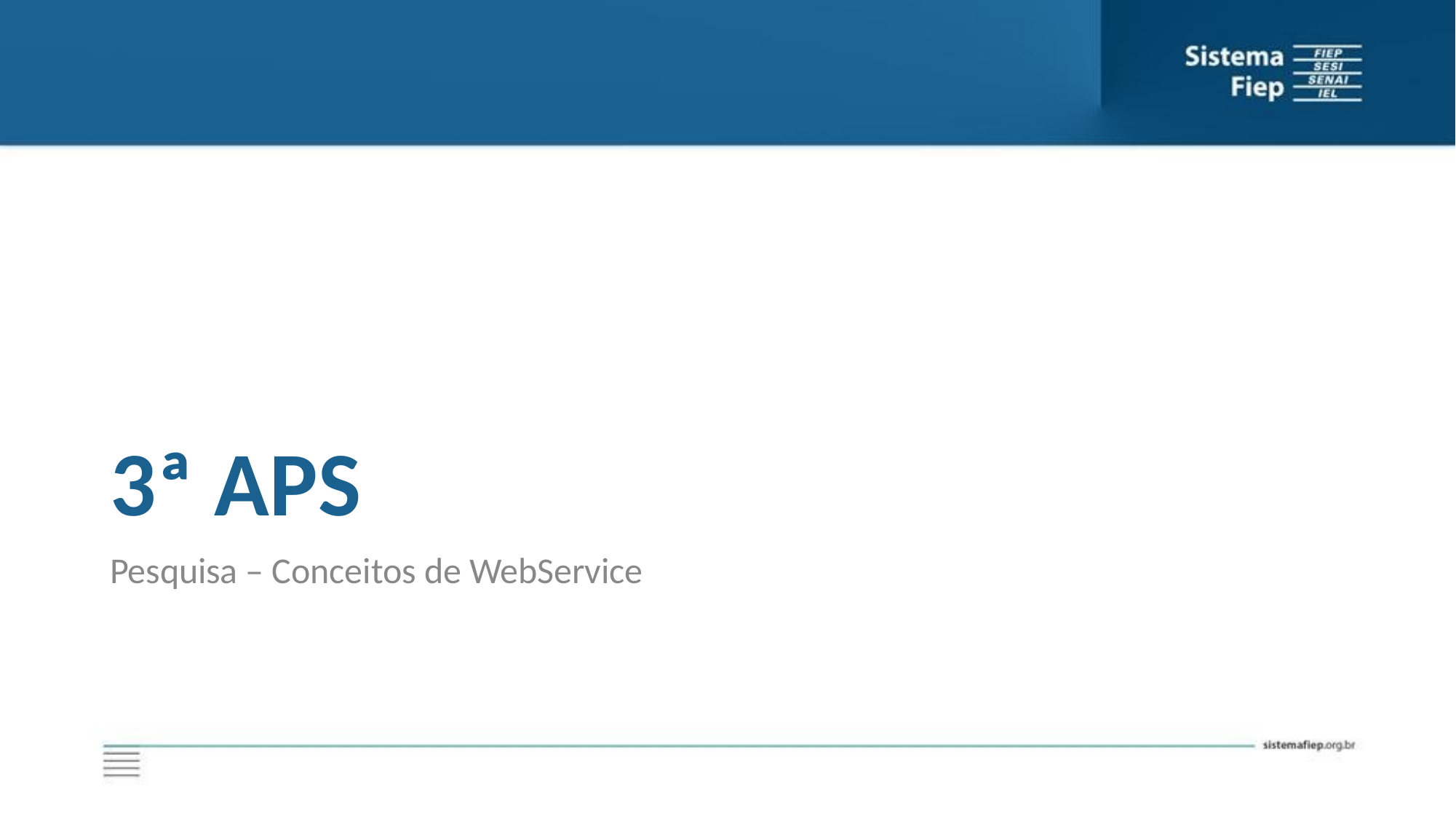

3ª APS
Pesquisa – Conceitos de WebService